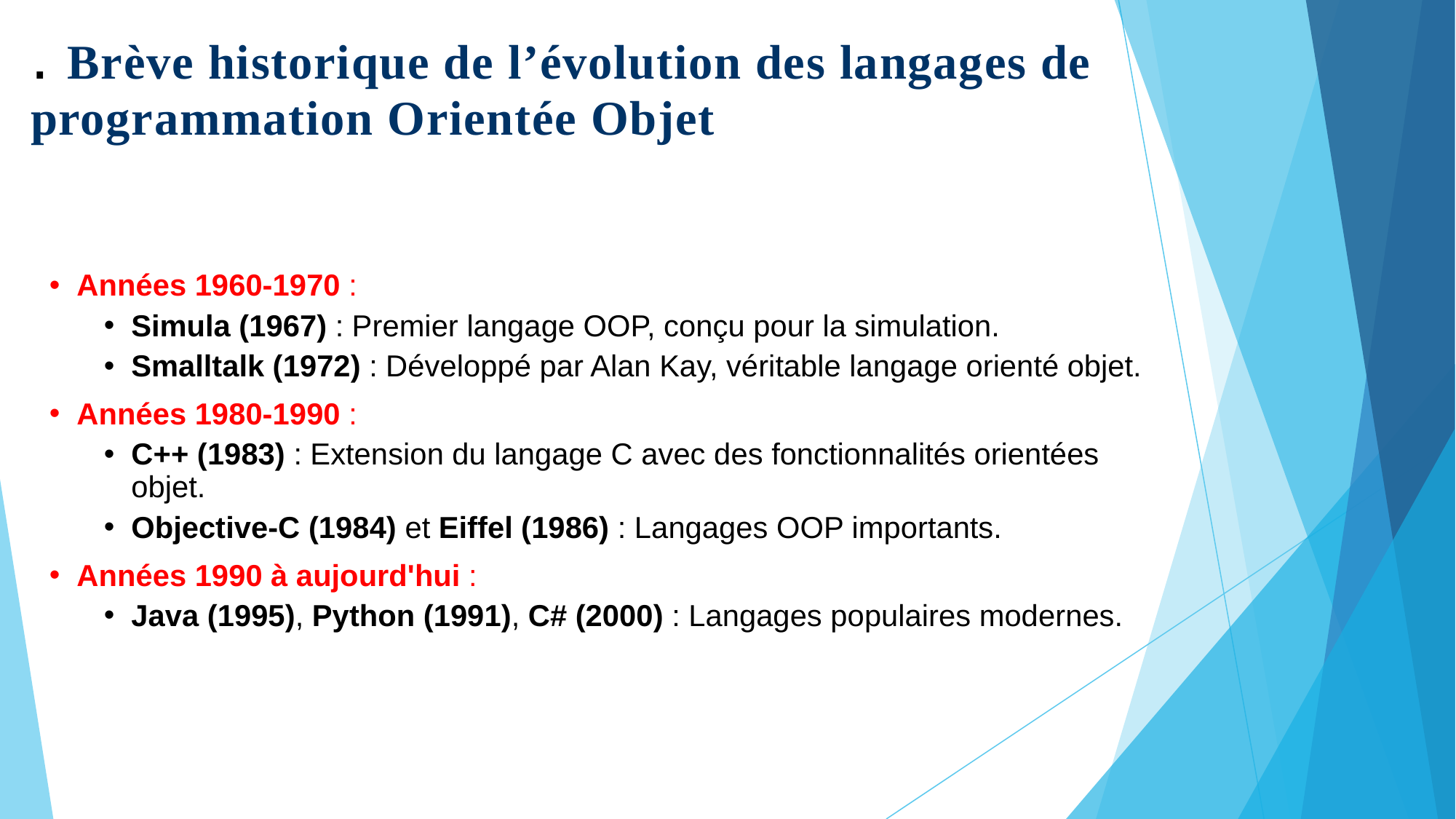

# . Brève historique de l’évolution des langages de programmation Orientée Objet
Années 1960-1970 :
Simula (1967) : Premier langage OOP, conçu pour la simulation.
Smalltalk (1972) : Développé par Alan Kay, véritable langage orienté objet.
Années 1980-1990 :
C++ (1983) : Extension du langage C avec des fonctionnalités orientées objet.
Objective-C (1984) et Eiffel (1986) : Langages OOP importants.
Années 1990 à aujourd'hui :
Java (1995), Python (1991), C# (2000) : Langages populaires modernes.